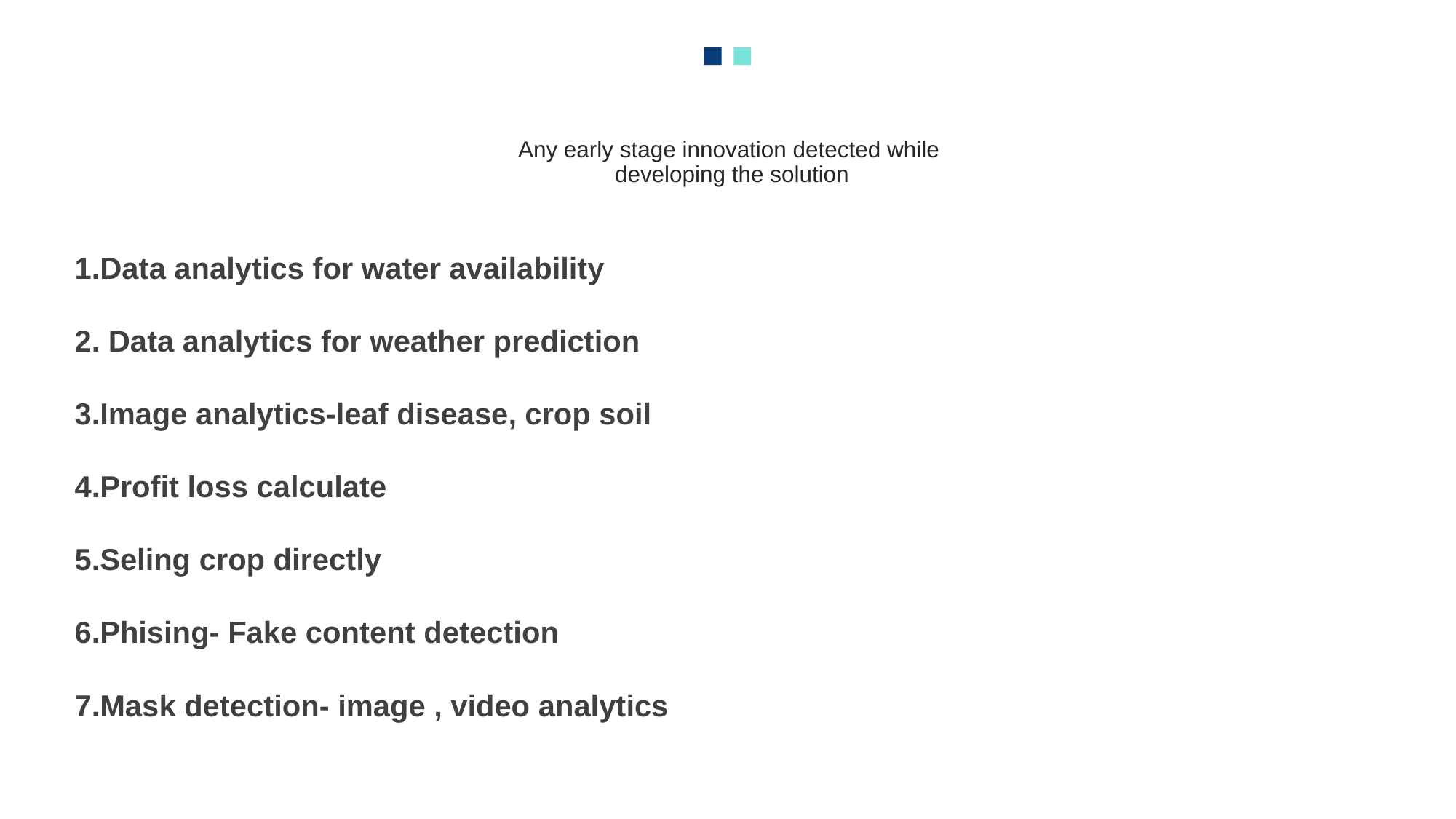

# Any early stage innovation detected while developing the solution
1.Data analytics for water availability

2. Data analytics for weather prediction

3.Image analytics-leaf disease, crop soil

4.Profit loss calculate

5.Seling crop directly

6.Phising- Fake content detection

7.Mask detection- image , video analytics